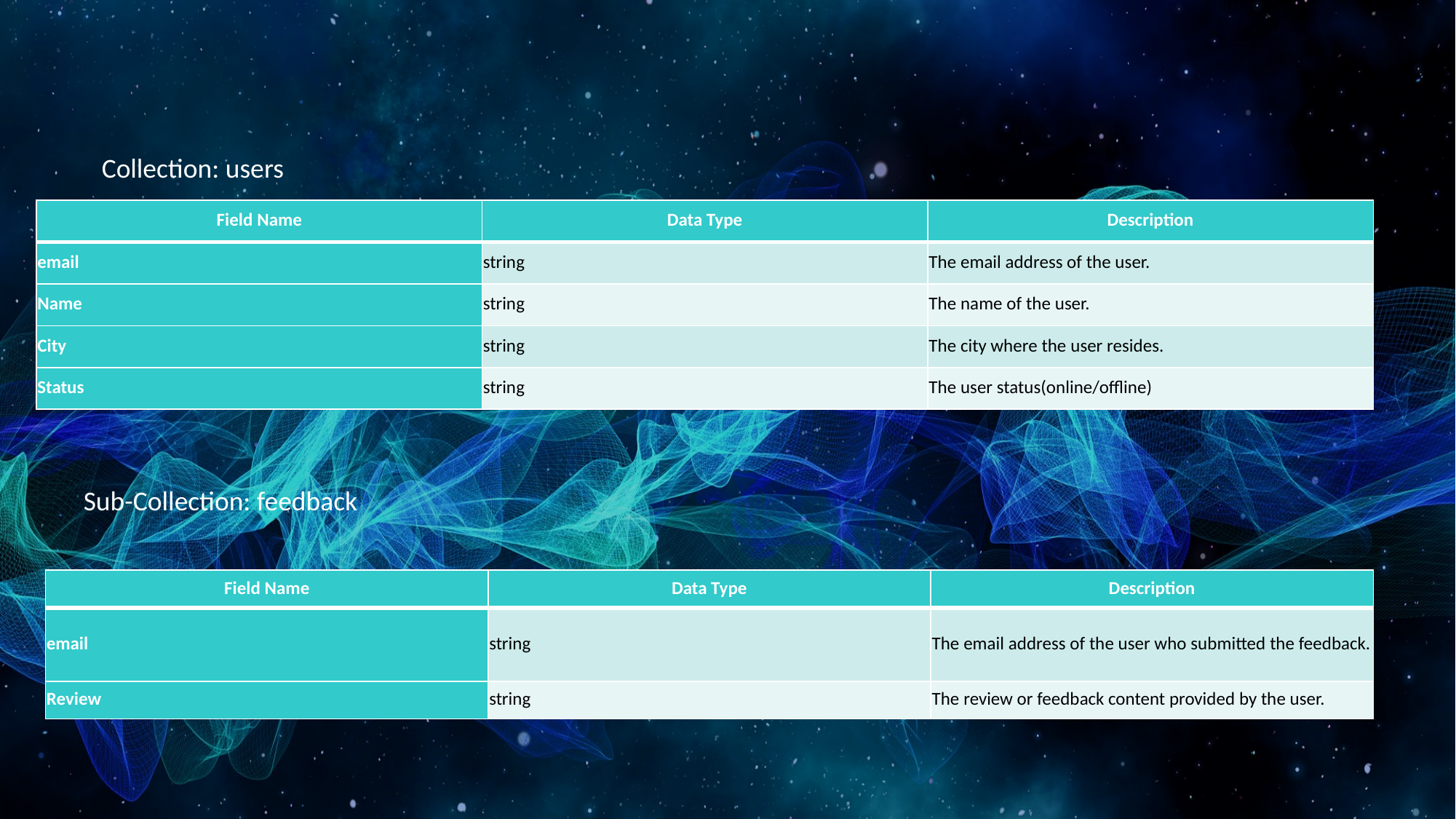

Collection: users
| Field Name | Data Type | Description |
| --- | --- | --- |
| email | string | The email address of the user. |
| Name | string | The name of the user. |
| City | string | The city where the user resides. |
| Status | string | The user status(online/offline) |
Sub-Collection: feedback
| Field Name | Data Type | Description |
| --- | --- | --- |
| email | string | The email address of the user who submitted the feedback. |
| Review | string | The review or feedback content provided by the user. |